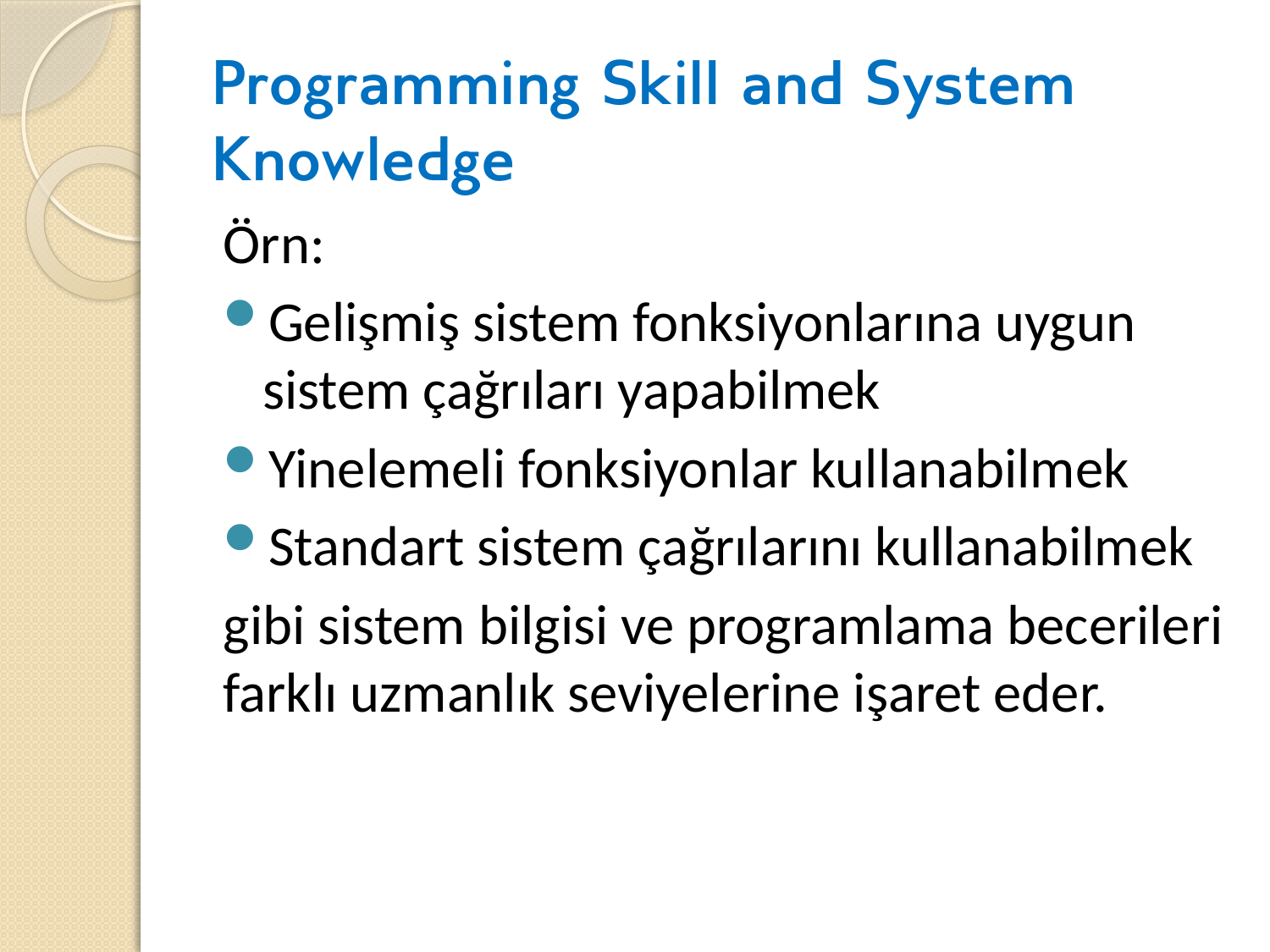

# Programming Skill and System Knowledge
Örn:
Gelişmiş sistem fonksiyonlarına uygun sistem çağrıları yapabilmek
Yinelemeli fonksiyonlar kullanabilmek
Standart sistem çağrılarını kullanabilmek
gibi sistem bilgisi ve programlama becerileri farklı uzmanlık seviyelerine işaret eder.